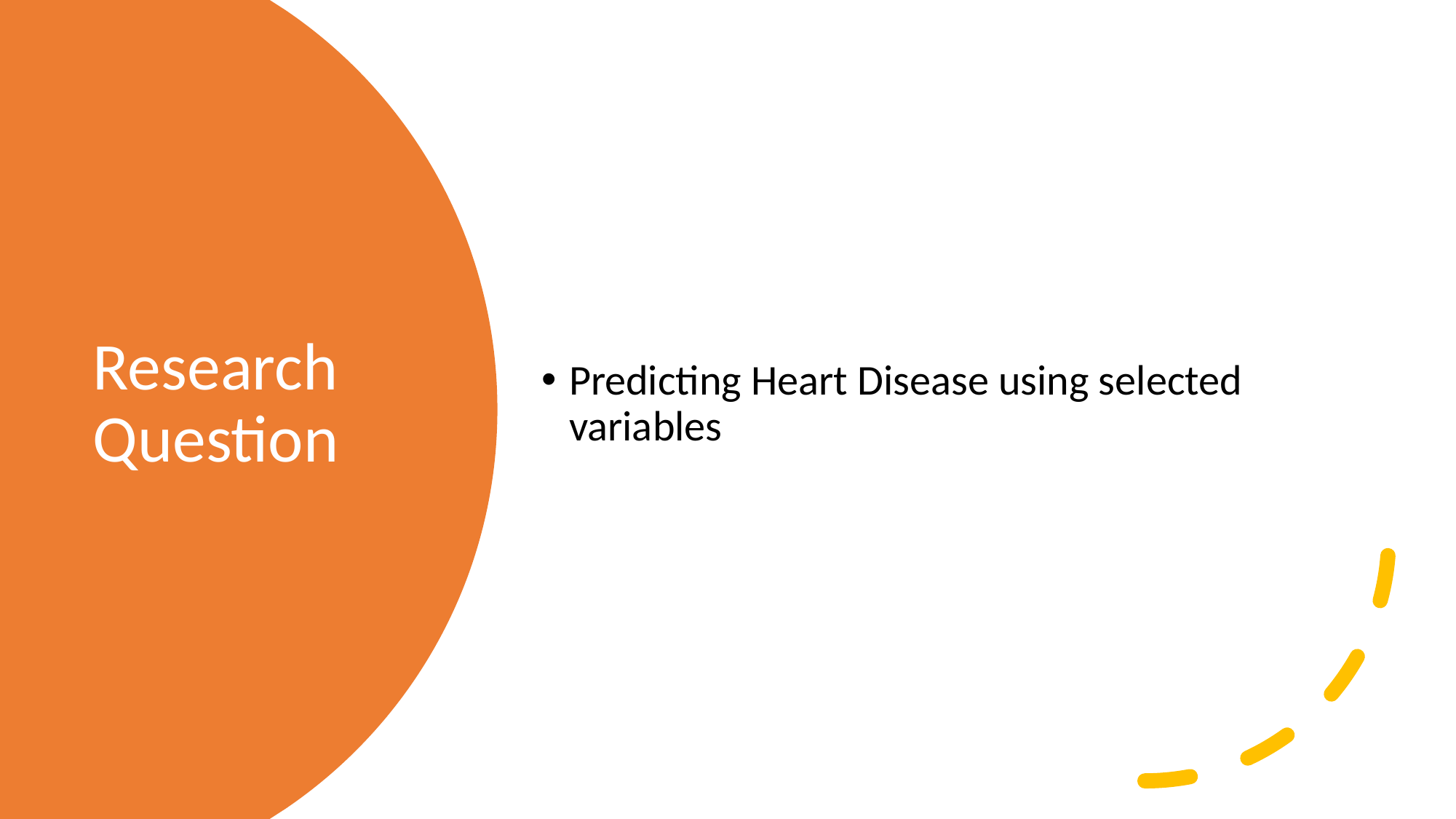

Predicting Heart Disease using selected variables
# Research Question